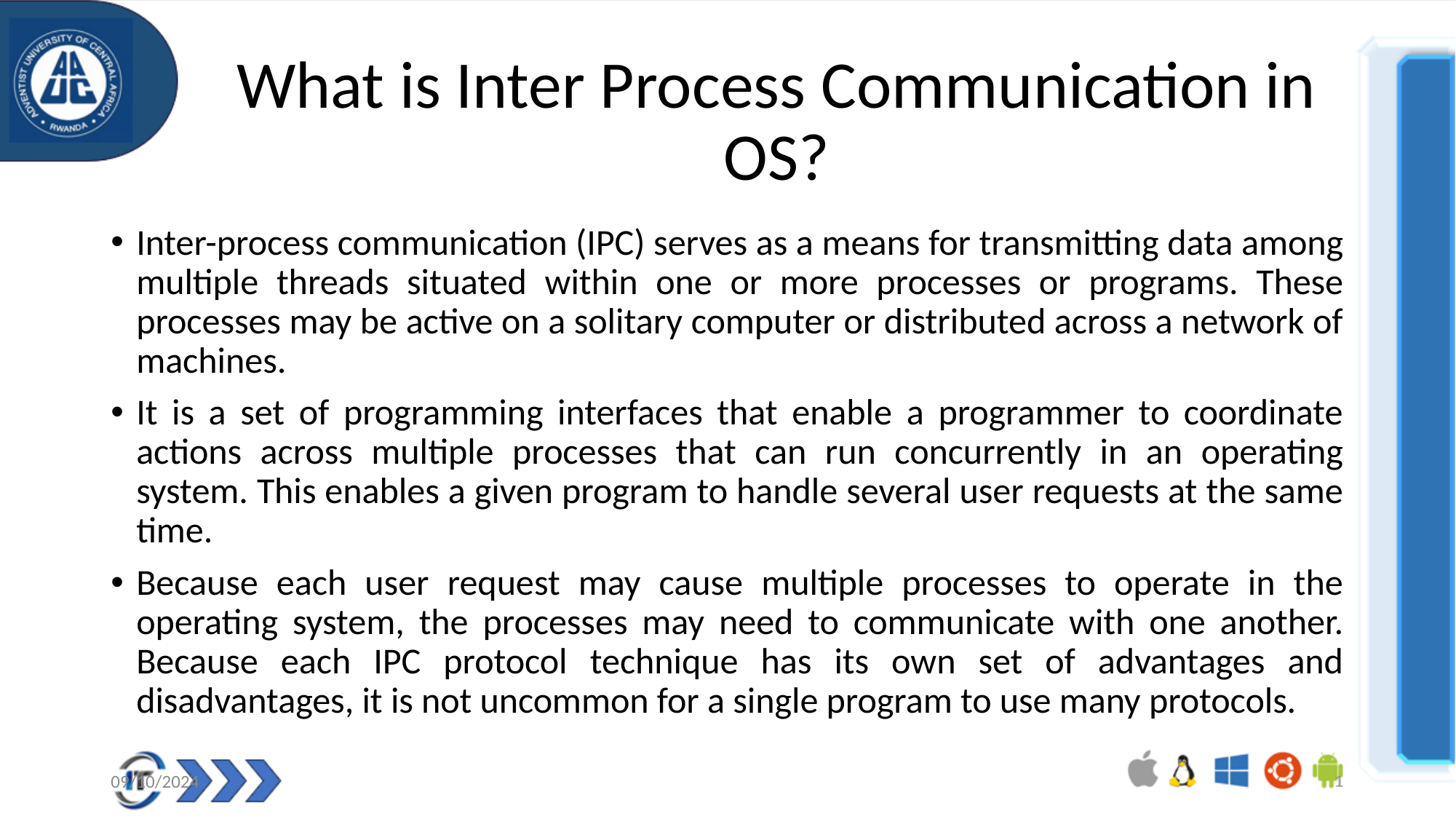

# What is Inter Process Communication in OS?
Inter-process communication (IPC) serves as a means for transmitting data among multiple threads situated within one or more processes or programs. These processes may be active on a solitary computer or distributed across a network of machines.
It is a set of programming interfaces that enable a programmer to coordinate actions across multiple processes that can run concurrently in an operating system. This enables a given program to handle several user requests at the same time.
Because each user request may cause multiple processes to operate in the operating system, the processes may need to communicate with one another. Because each IPC protocol technique has its own set of advantages and disadvantages, it is not uncommon for a single program to use many protocols.
09/10/2024